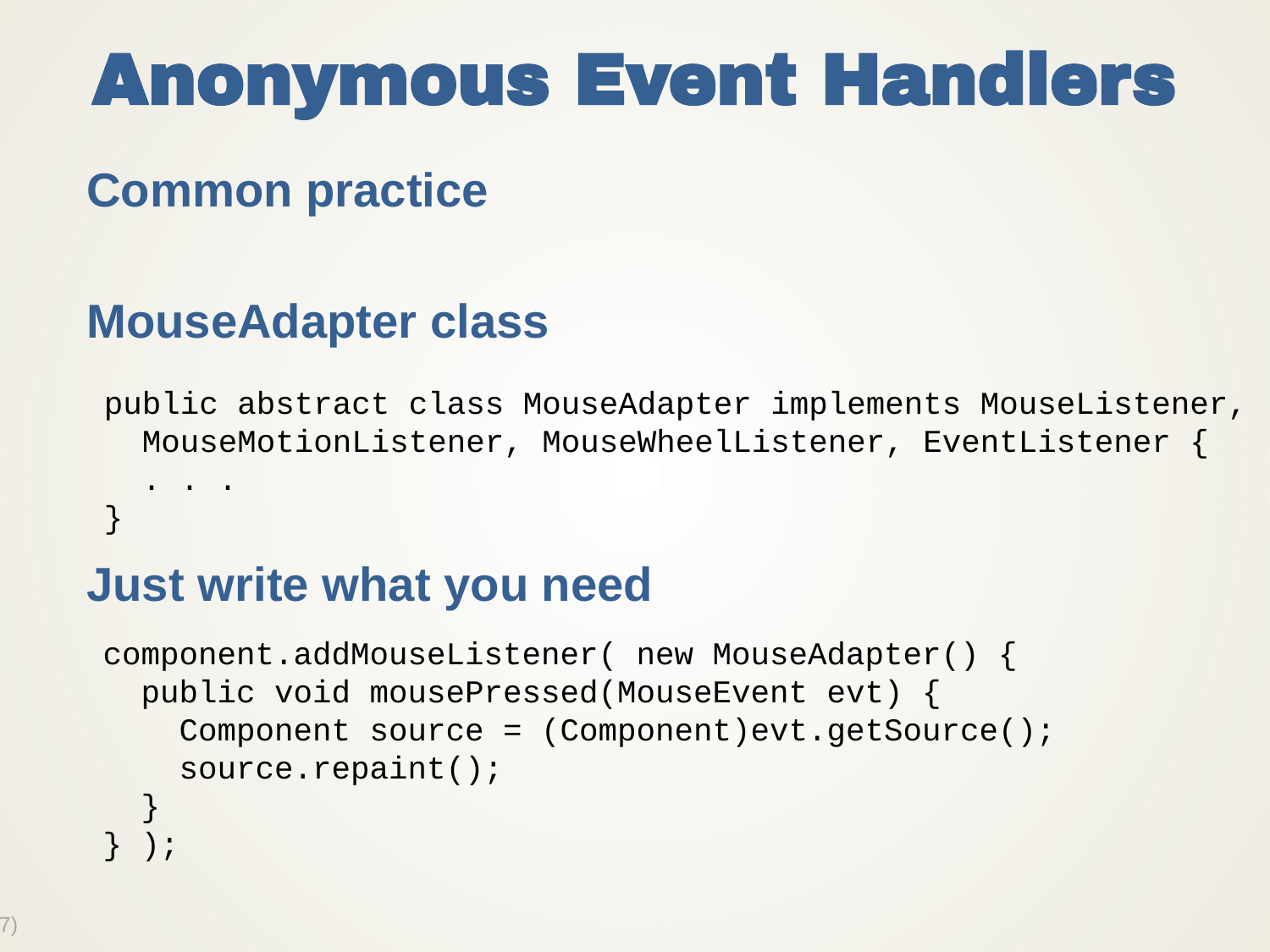

# Anonymous Event Handlers
Common practice

MouseAdapter class

Just write what you need
public abstract class MouseAdapter implements MouseListener,
  MouseMotionListener, MouseWheelListener, EventListener {
  . . .
}
component.addMouseListener( new MouseAdapter() {
  public void mousePressed(MouseEvent evt) {
    Component source = (Component)evt.getSource();
    source.repaint();
  }
} );